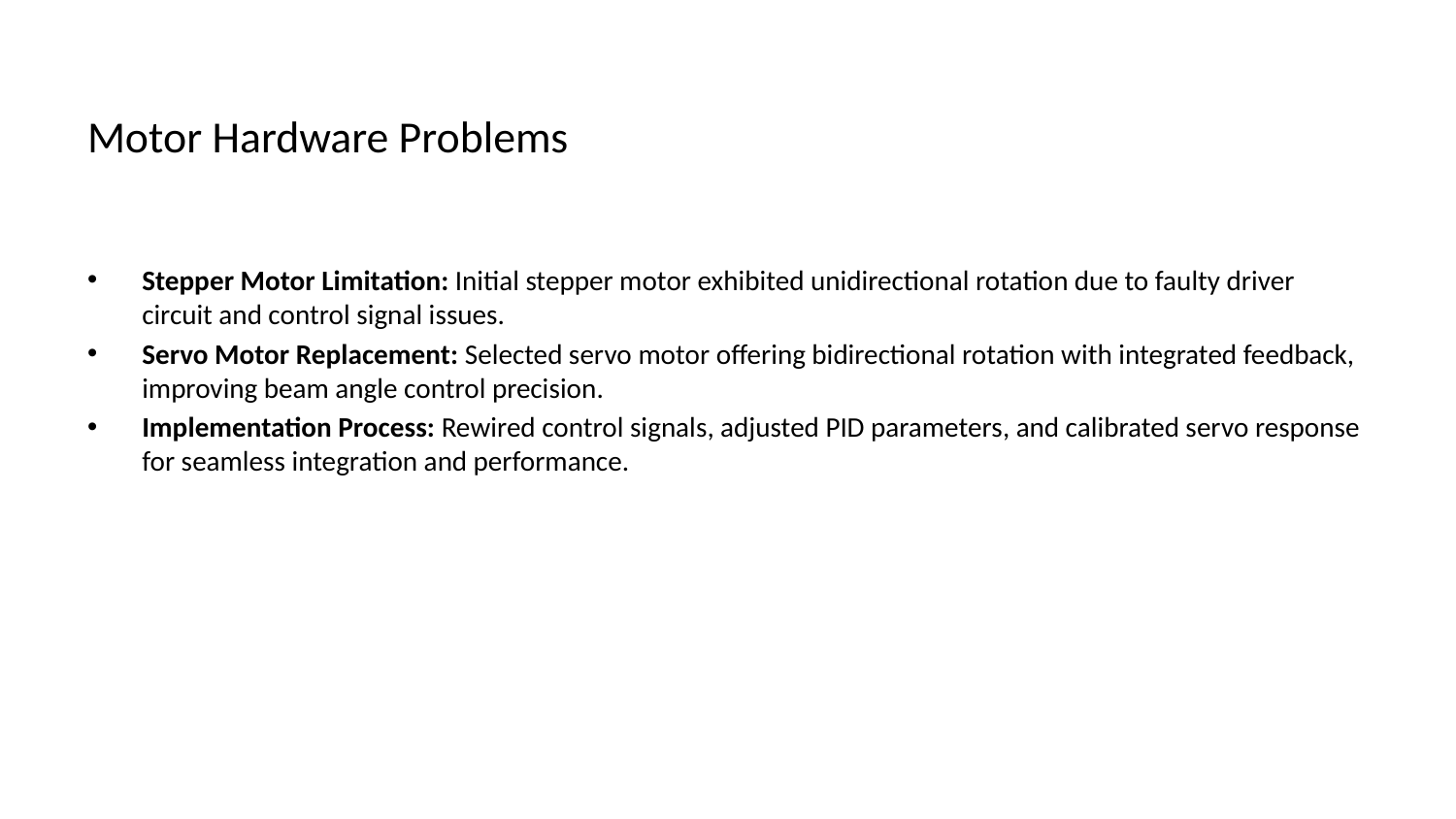

# Motor Hardware Problems
Stepper Motor Limitation: Initial stepper motor exhibited unidirectional rotation due to faulty driver circuit and control signal issues.
Servo Motor Replacement: Selected servo motor offering bidirectional rotation with integrated feedback, improving beam angle control precision.
Implementation Process: Rewired control signals, adjusted PID parameters, and calibrated servo response for seamless integration and performance.